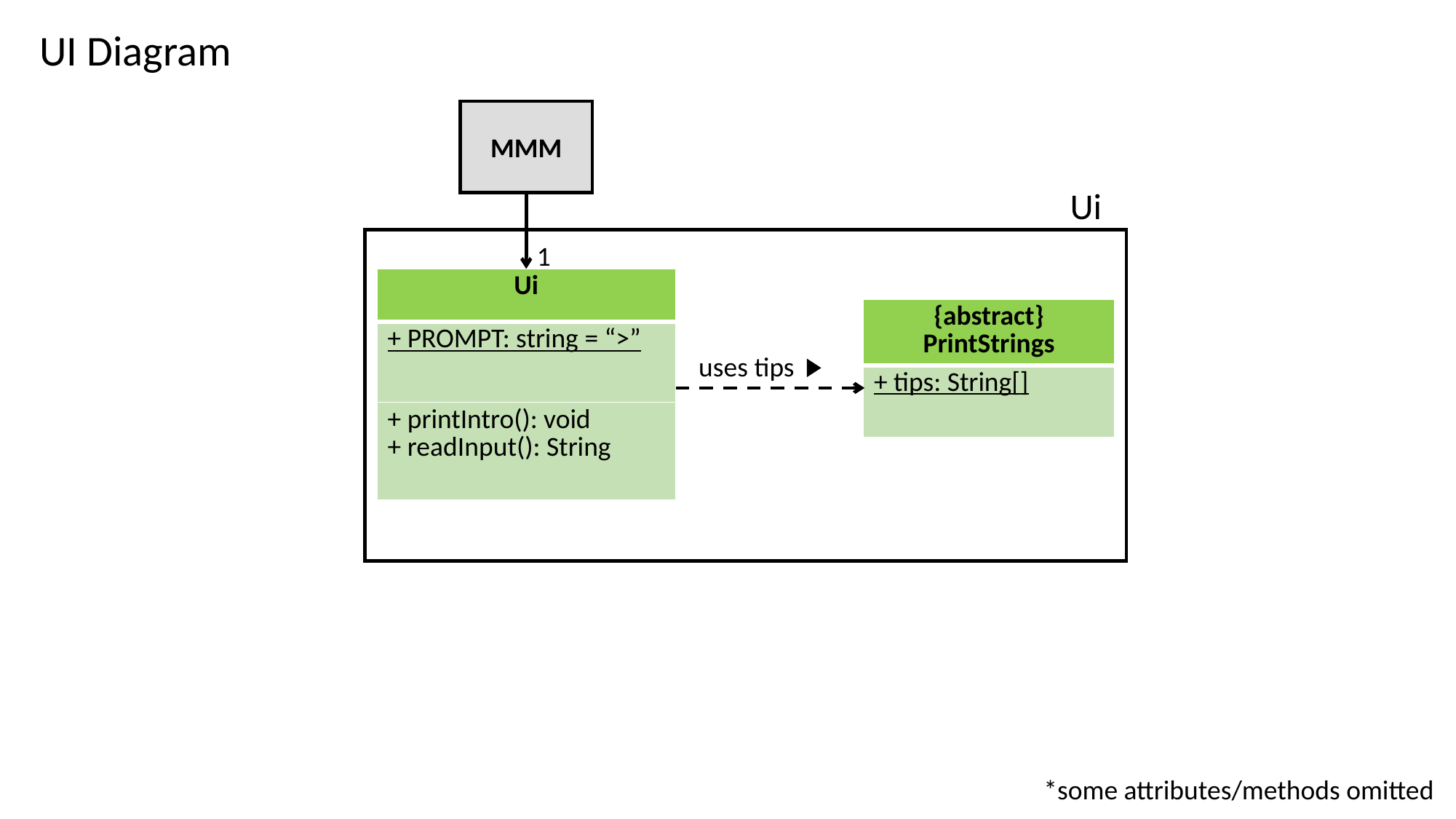

UI Diagram
MMM
Ui

1
| Ui |
| --- |
| + PROMPT: string = “>” |
| + printIntro(): void + readInput(): String |
| {abstract} PrintStrings |
| --- |
| + tips: String[] |
uses tips

*some attributes/methods omitted